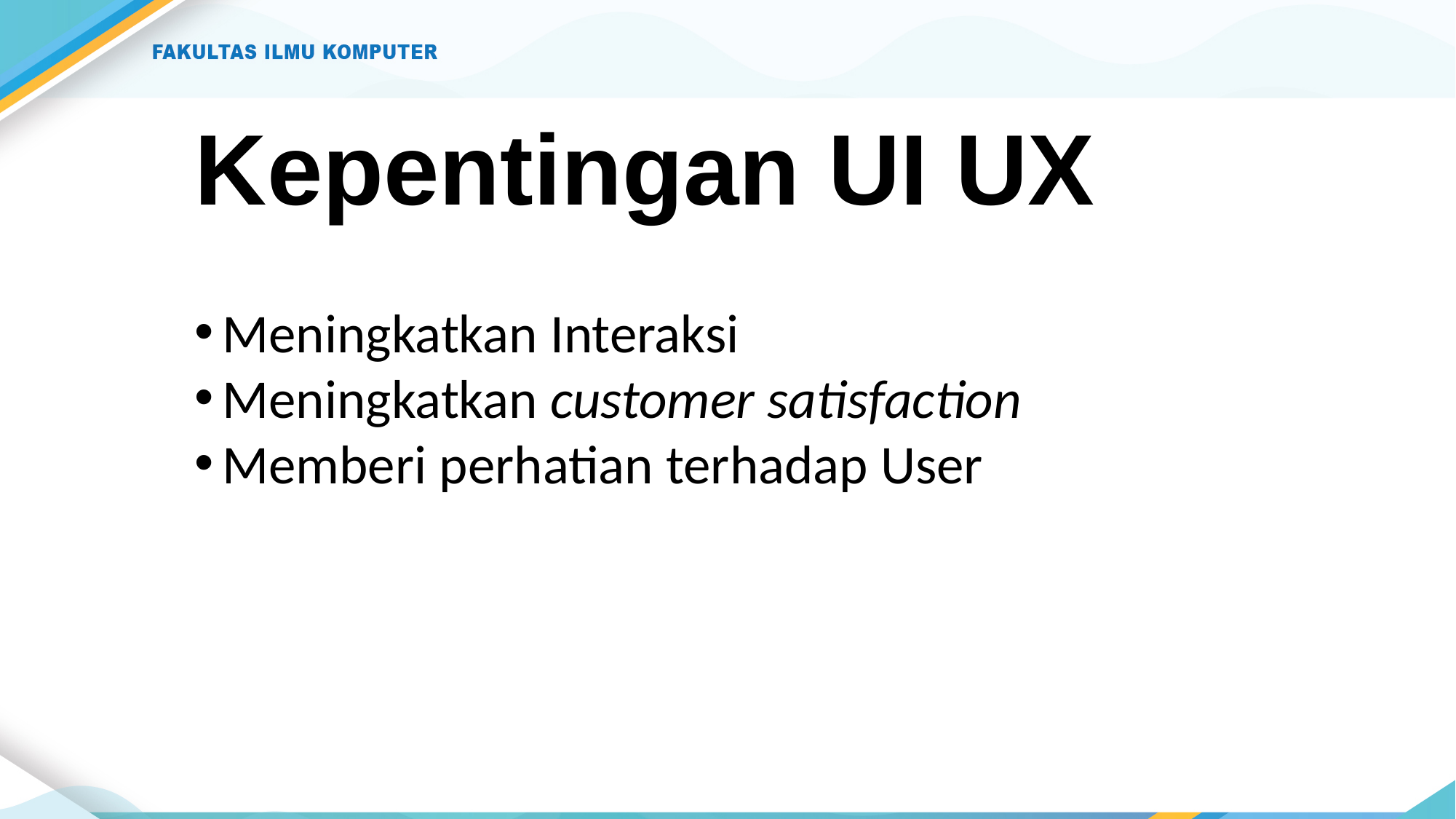

# Kepentingan UI UX
Meningkatkan Interaksi
Meningkatkan customer satisfaction
Memberi perhatian terhadap User